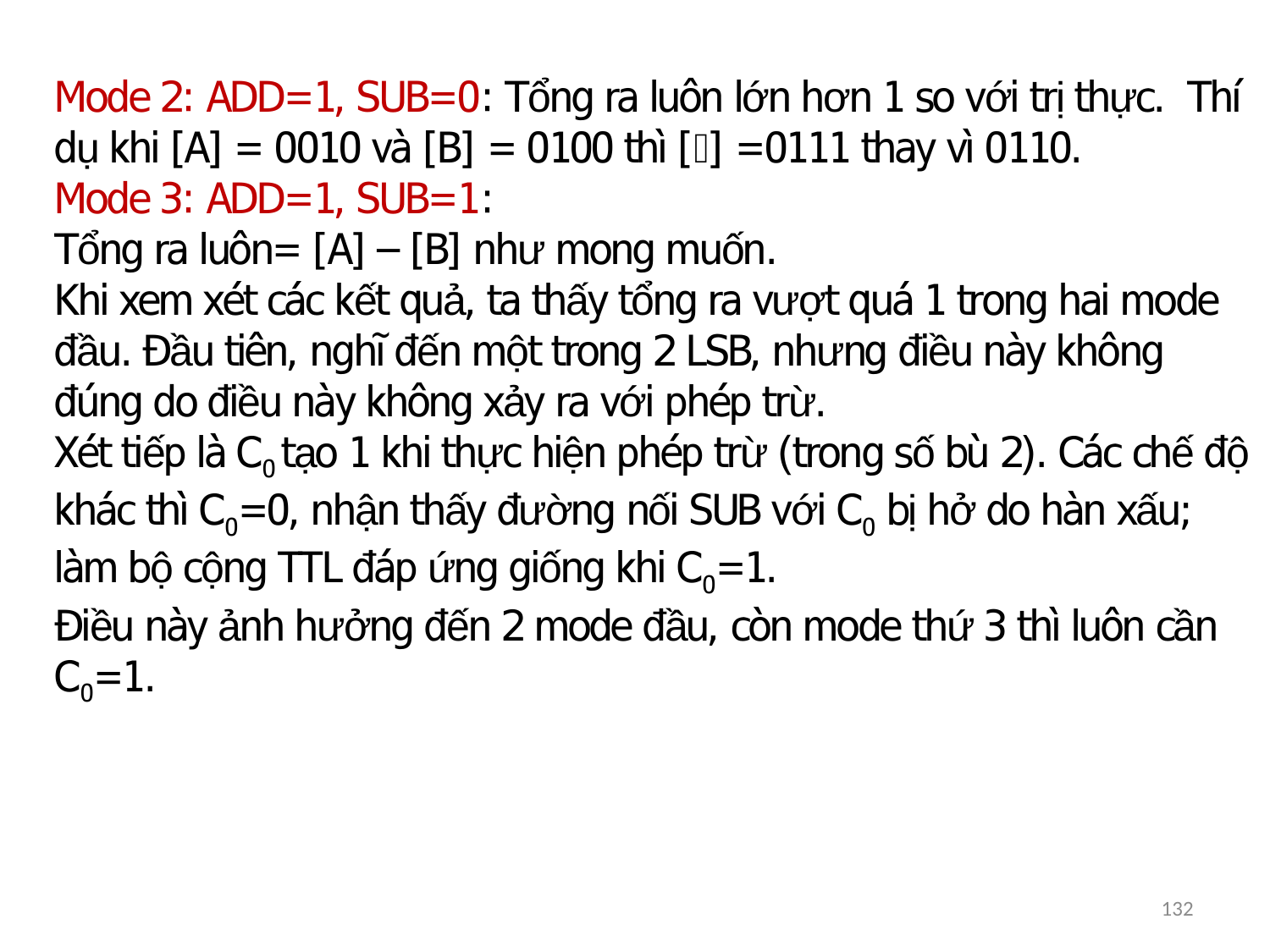

Mode 2: ADD=1, SUB=0: Tổng ra luôn lớn hơn 1 so với trị thực.  Thí dụ khi [A] = 0010 và [B] = 0100 thì [Σ] =0111 thay vì 0110.
Mode 3: ADD=1, SUB=1:
Tổng ra luôn= [A] – [B] như mong muốn.
Khi xem xét các kết quả, ta thấy tổng ra vượt quá 1 trong hai mode đầu. Đầu tiên, nghĩ đến một trong 2 LSB, nhưng điều này không đúng do điều này không xảy ra với phép trừ.
Xét tiếp là C0 tạo 1 khi thực hiện phép trừ (trong số bù 2). Các chế độ khác thì C0=0, nhận thấy đường nối SUB với C0 bị hở do hàn xấu; làm bộ cộng TTL đáp ứng giống khi C0=1.
Điều này ảnh hưởng đến 2 mode đầu, còn mode thứ 3 thì luôn cần C0=1.
132